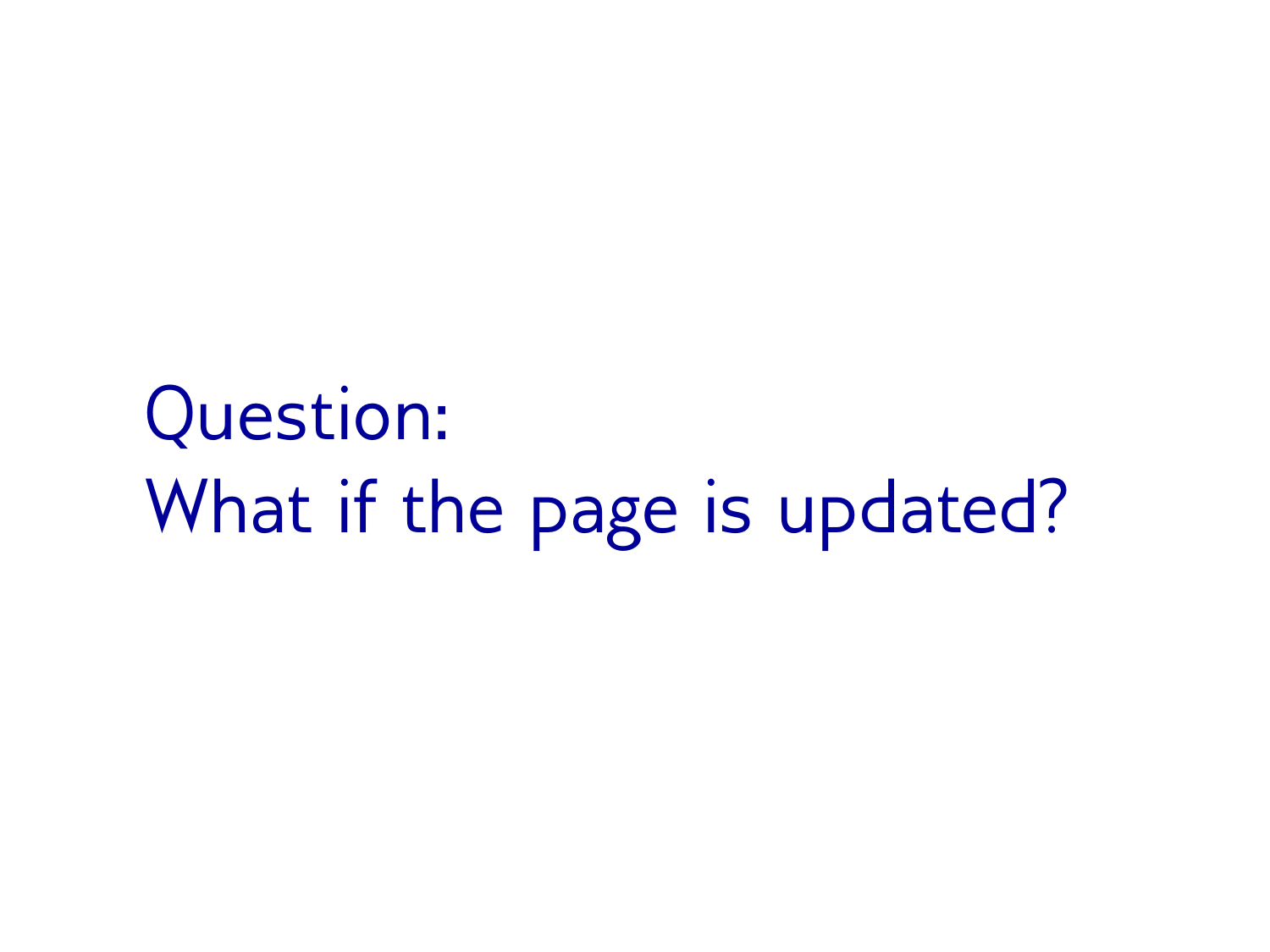

# Question: What if the page is updated?